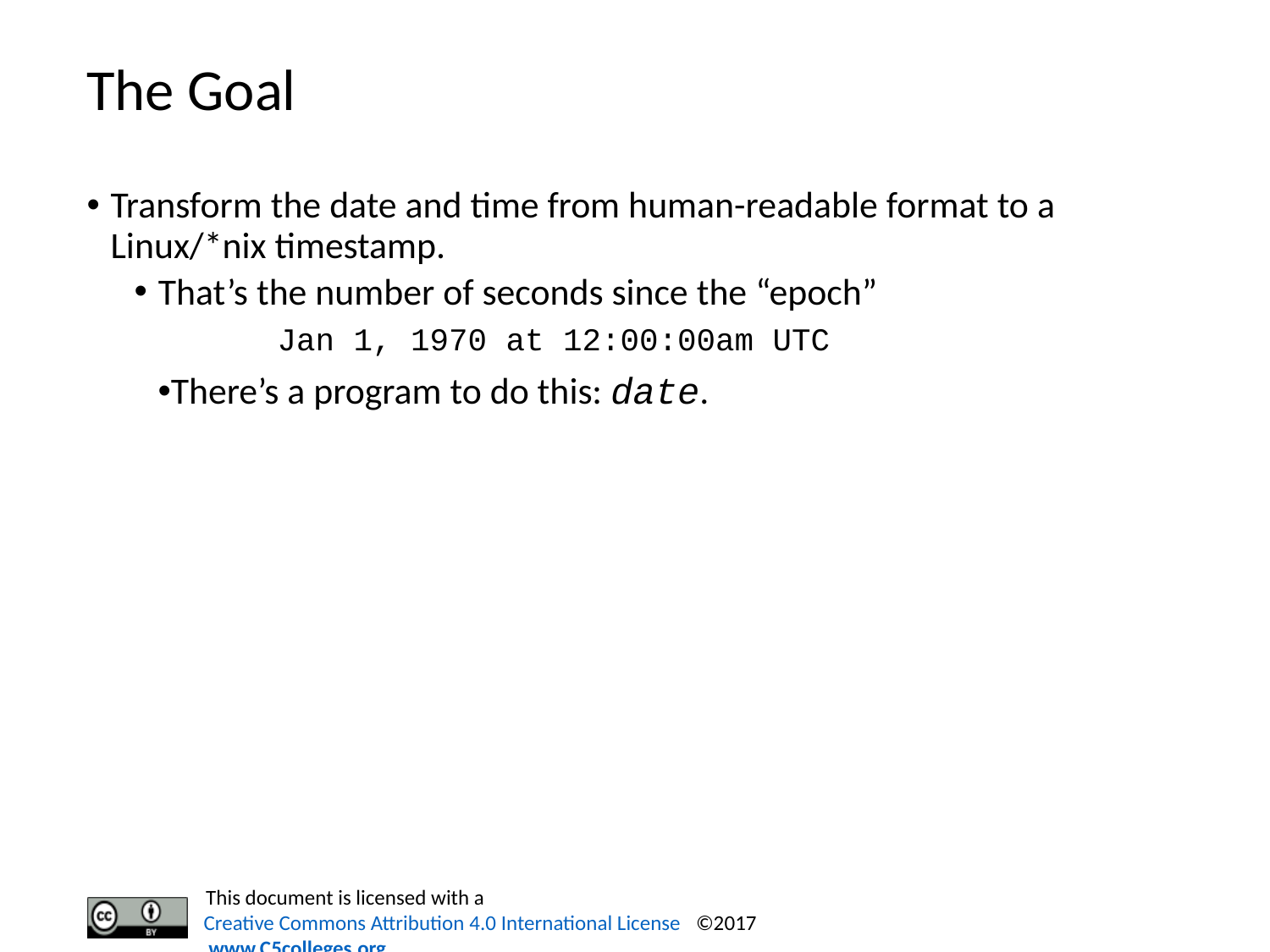

# The Goal
Transform the date and time from human-readable format to a Linux/*nix timestamp.
That’s the number of seconds since the “epoch”
	Jan 1, 1970 at 12:00:00am UTC
There’s a program to do this: date.